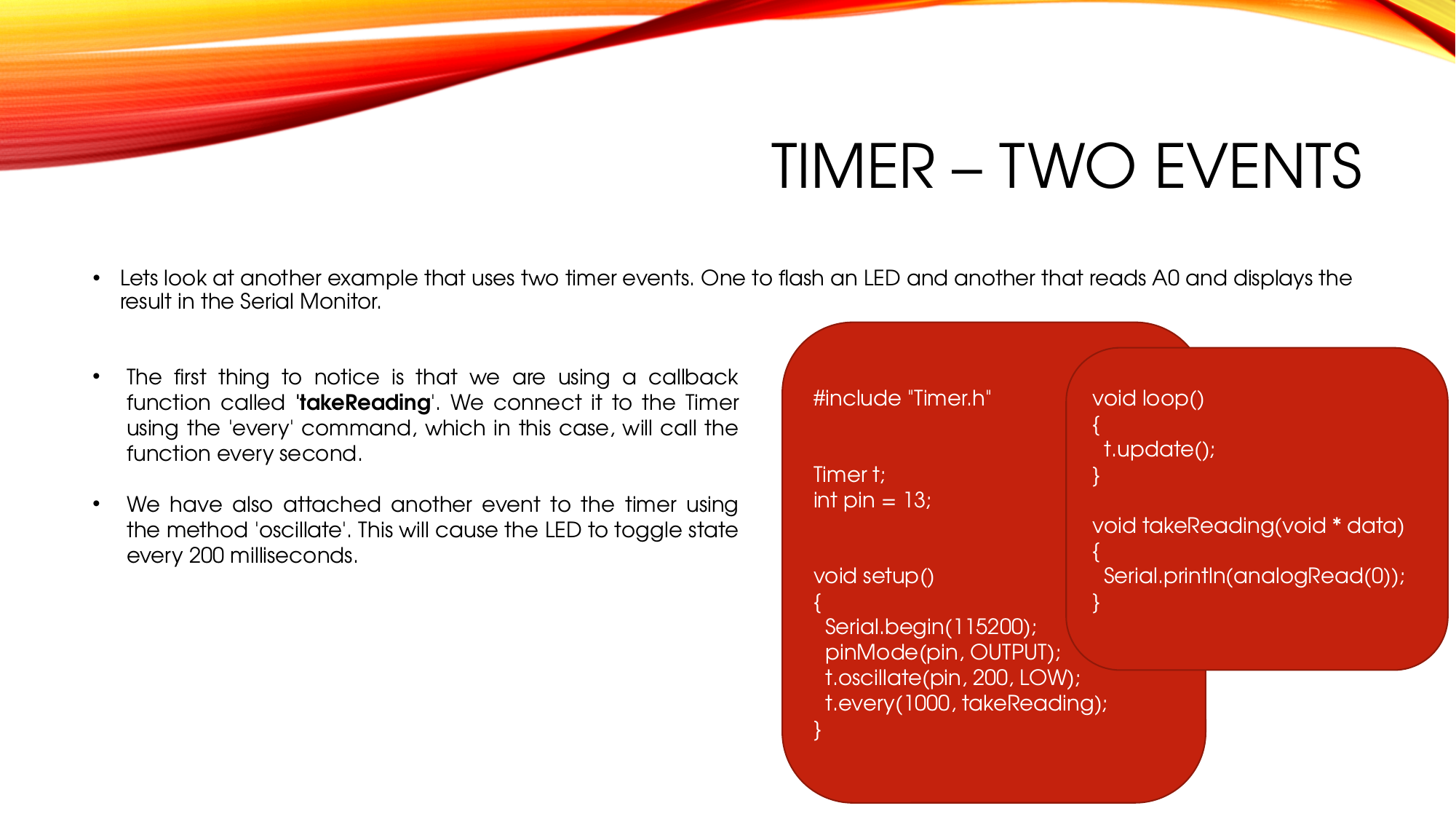

# TIMER – TWO EVENTS
Lets look at another example that uses two timer events. One to flash an LED and another that reads A0 and displays the result in the Serial Monitor.

#include "Timer.h"

Timer t;
int pin = 13;

void setup()
{
  Serial.begin(115200);
  pinMode(pin, OUTPUT);
  t.oscillate(pin, 200, LOW);
  t.every(1000, takeReading);
}
void loop()
{
  t.update();
}

void takeReading(void * data)
{
  Serial.println(analogRead(0));
}

The first thing to notice is that we are using a callback function called 'takeReading'. We connect it to the Timer using the 'every' command, which in this case, will call the function every second.

We have also attached another event to the timer using the method 'oscillate'. This will cause the LED to toggle state every 200 milliseconds.